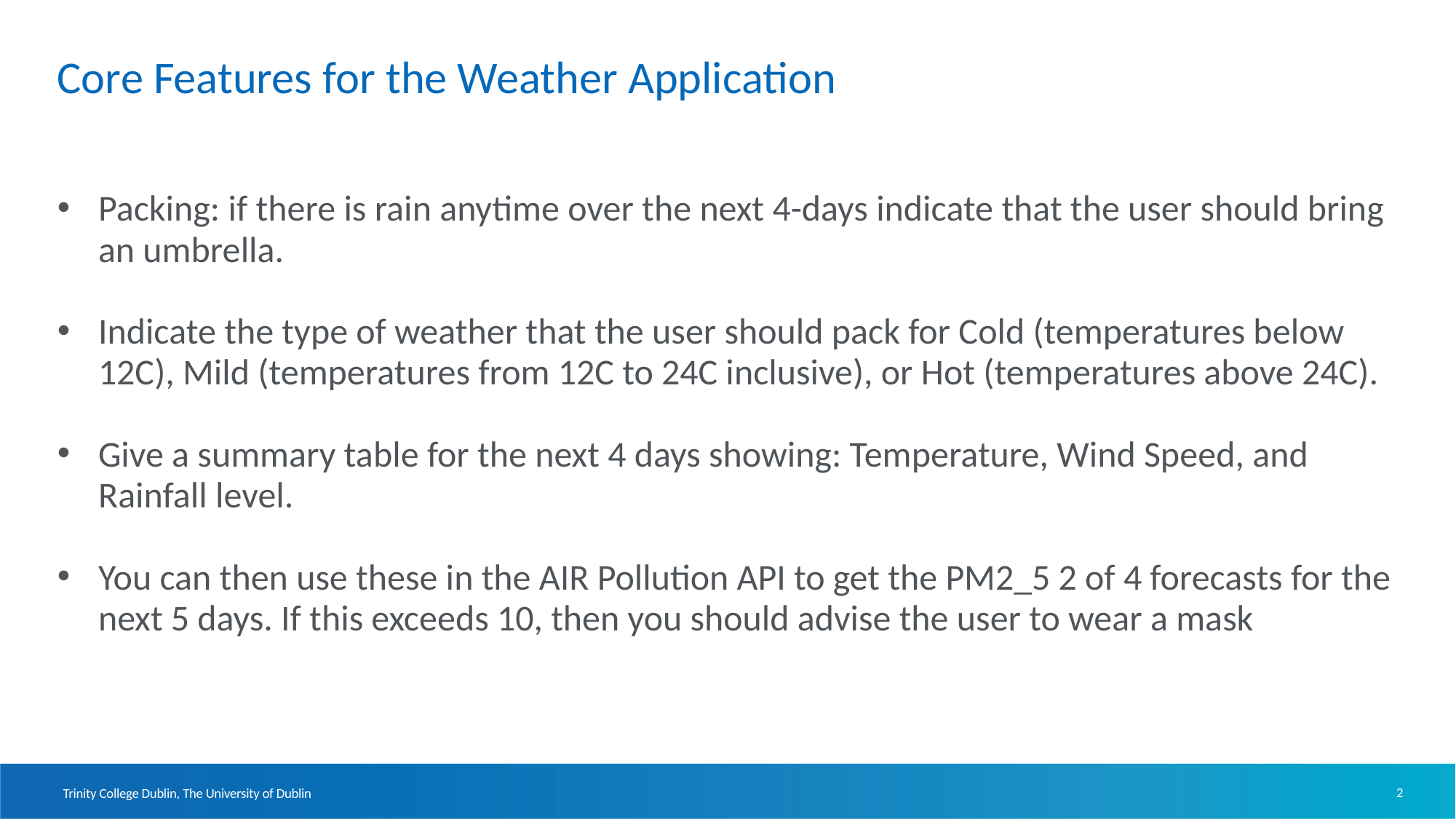

# Core Features for the Weather Application
Packing: if there is rain anytime over the next 4-days indicate that the user should bring an umbrella.

Indicate the type of weather that the user should pack for Cold (temperatures below 12C), Mild (temperatures from 12C to 24C inclusive), or Hot (temperatures above 24C).

Give a summary table for the next 4 days showing: Temperature, Wind Speed, and Rainfall level.

You can then use these in the AIR Pollution API to get the PM2_5 2 of 4 forecasts for the next 5 days. If this exceeds 10, then you should advise the user to wear a mask
2